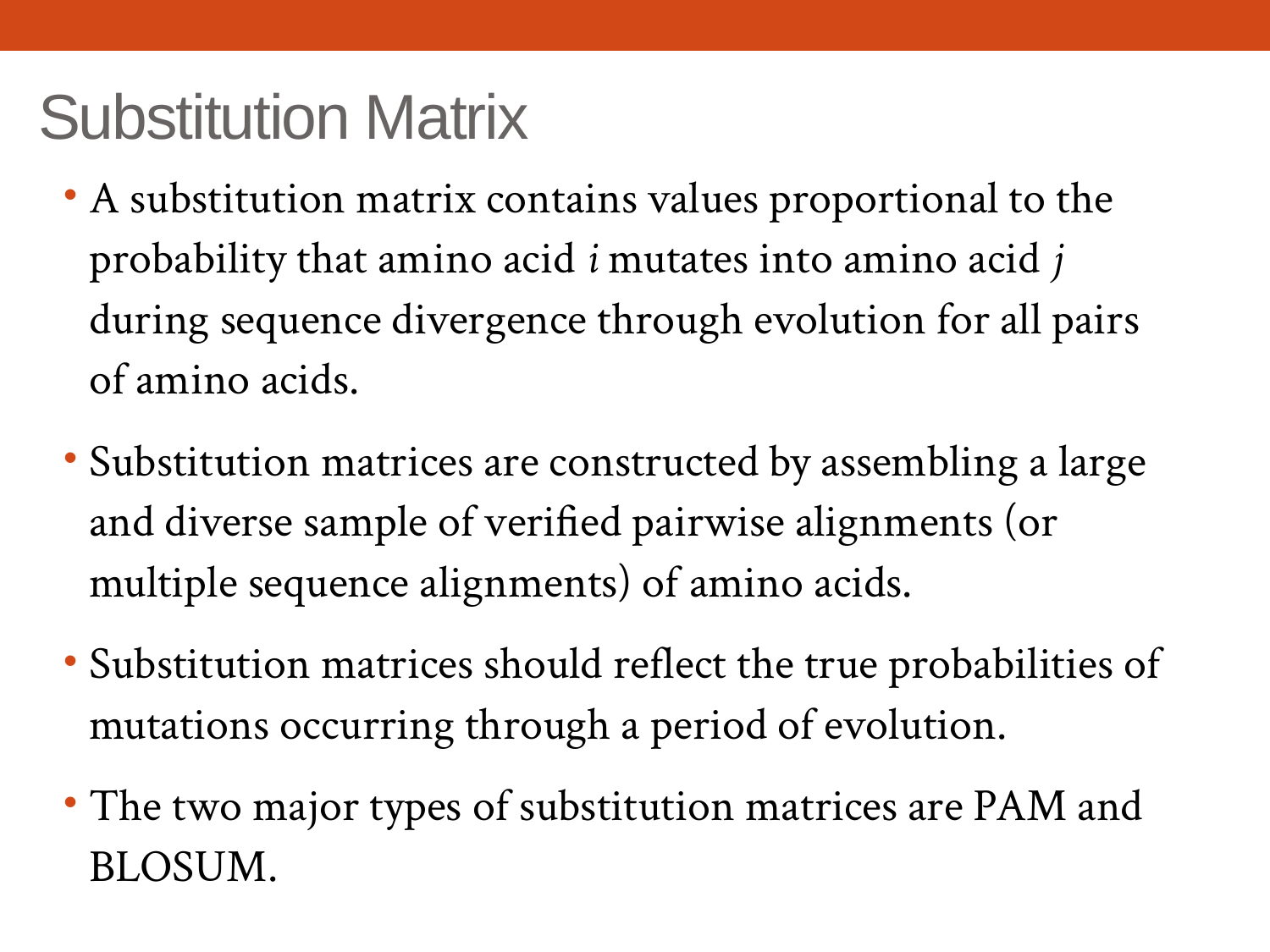

# Substitution Matrix
A substitution matrix contains values proportional to the probability that amino acid i mutates into amino acid j during sequence divergence through evolution for all pairs of amino acids.
Substitution matrices are constructed by assembling a large and diverse sample of verified pairwise alignments (or multiple sequence alignments) of amino acids.
Substitution matrices should reflect the true probabilities of mutations occurring through a period of evolution.
The two major types of substitution matrices are PAM and BLOSUM.